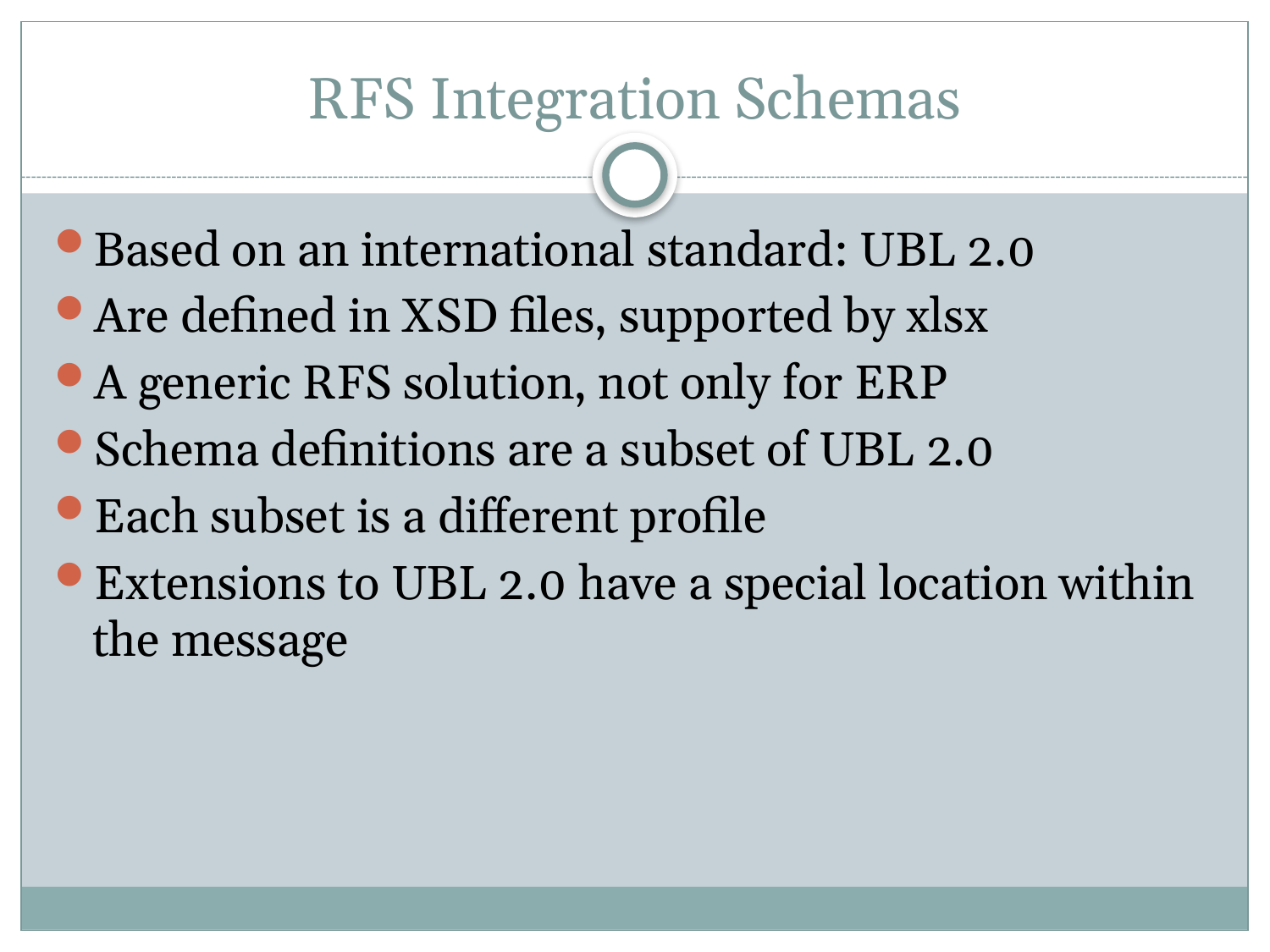

# RFS Integration Schemas
Based on an international standard: UBL 2.0
Are defined in XSD files, supported by xlsx
A generic RFS solution, not only for ERP
Schema definitions are a subset of UBL 2.0
Each subset is a different profile
Extensions to UBL 2.0 have a special location within the message